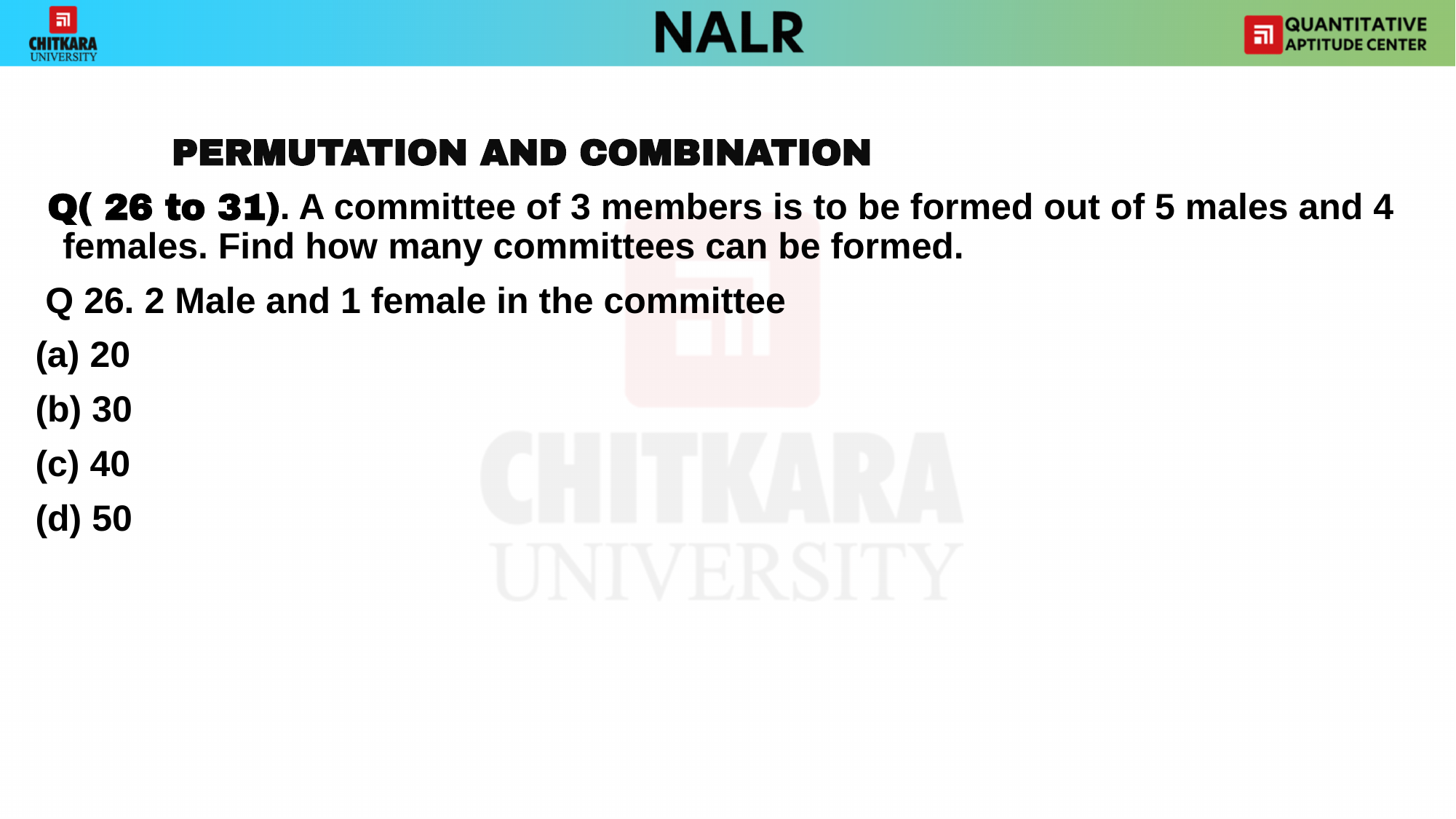

PERMUTATION AND COMBINATION
 Q( 26 to 31). A committee of 3 members is to be formed out of 5 males and 4 females. Find how many committees can be formed.
 Q 26. 2 Male and 1 female in the committee
20
(b) 30
(c) 40
(d) 50